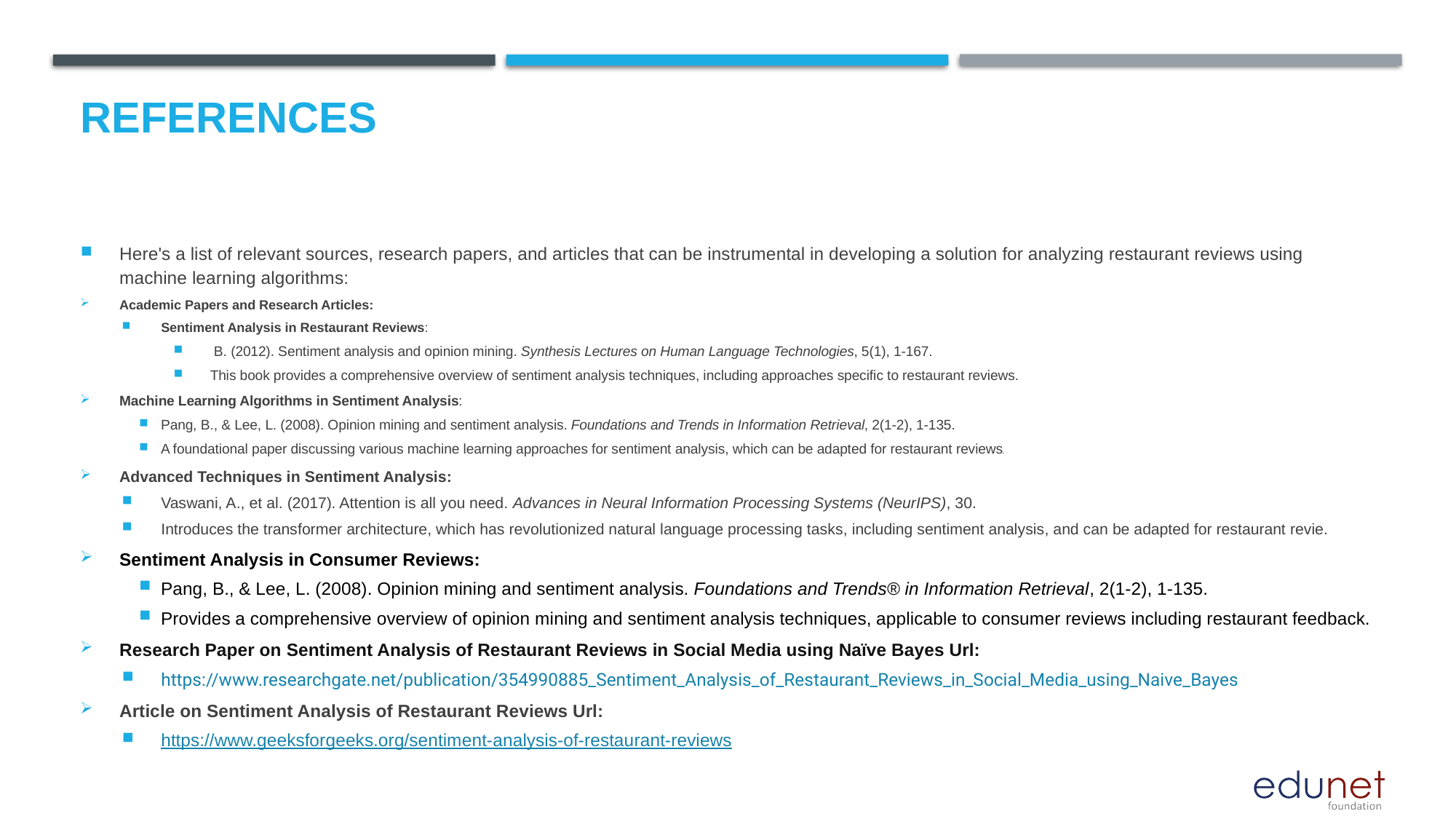

# References

Here's a list of relevant sources, research papers, and articles that can be instrumental in developing a solution for analyzing restaurant reviews using machine learning algorithms:
Academic Papers and Research Articles:
Sentiment Analysis in Restaurant Reviews:
 B. (2012). Sentiment analysis and opinion mining. Synthesis Lectures on Human Language Technologies, 5(1), 1-167.
This book provides a comprehensive overview of sentiment analysis techniques, including approaches specific to restaurant reviews.
Machine Learning Algorithms in Sentiment Analysis:
Pang, B., & Lee, L. (2008). Opinion mining and sentiment analysis. Foundations and Trends in Information Retrieval, 2(1-2), 1-135.
A foundational paper discussing various machine learning approaches for sentiment analysis, which can be adapted for restaurant reviews.
Advanced Techniques in Sentiment Analysis:
Vaswani, A., et al. (2017). Attention is all you need. Advances in Neural Information Processing Systems (NeurIPS), 30.
Introduces the transformer architecture, which has revolutionized natural language processing tasks, including sentiment analysis, and can be adapted for restaurant revie.
Sentiment Analysis in Consumer Reviews:
Pang, B., & Lee, L. (2008). Opinion mining and sentiment analysis. Foundations and Trends® in Information Retrieval, 2(1-2), 1-135.
Provides a comprehensive overview of opinion mining and sentiment analysis techniques, applicable to consumer reviews including restaurant feedback.
Research Paper on Sentiment Analysis of Restaurant Reviews in Social Media using Naïve Bayes Url:
https://www.researchgate.net/publication/354990885_Sentiment_Analysis_of_Restaurant_Reviews_in_Social_Media_using_Naive_Bayes
Article on Sentiment Analysis of Restaurant Reviews Url:
https://www.geeksforgeeks.org/sentiment-analysis-of-restaurant-reviews